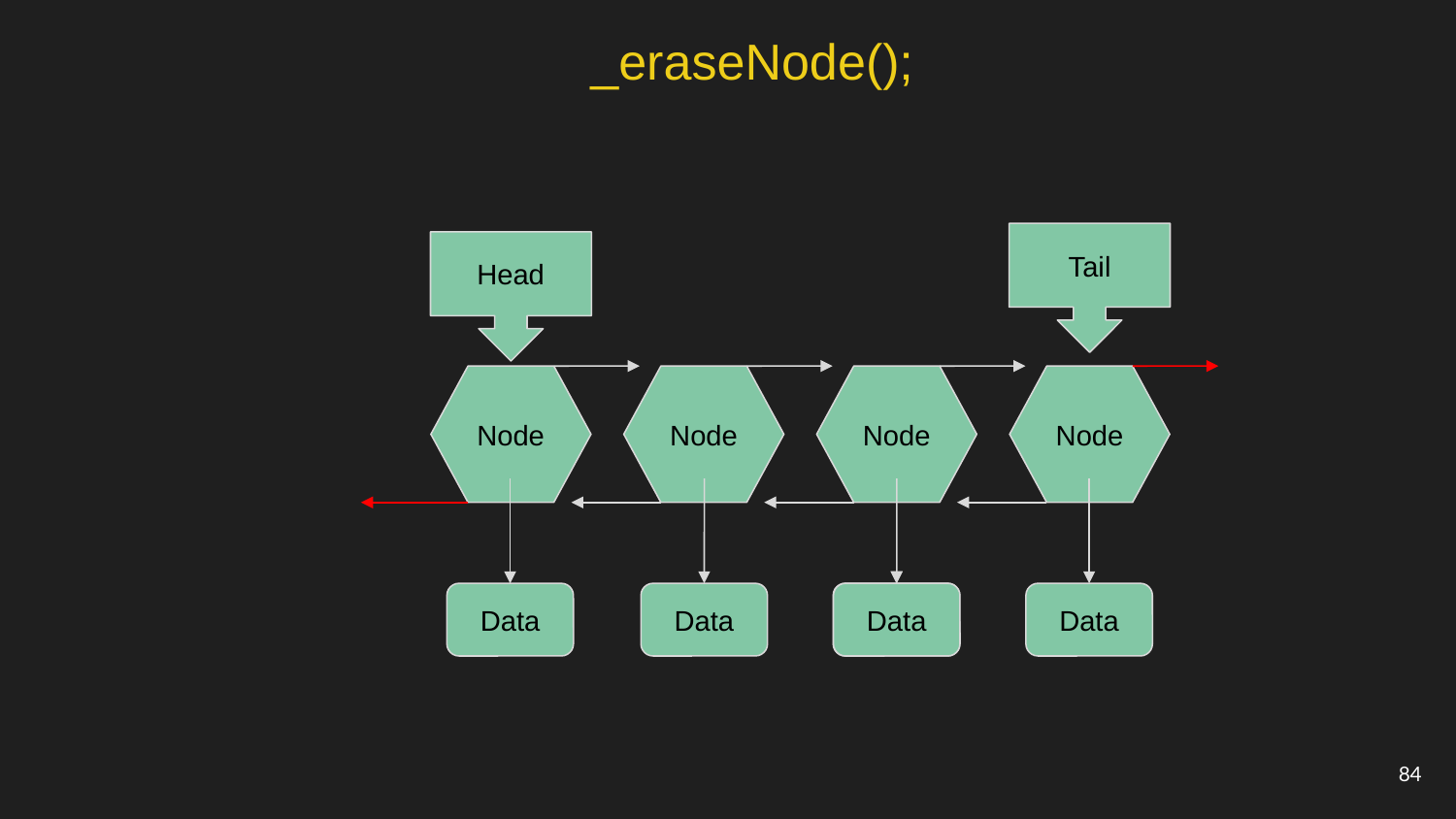

_eraseNode();
Tail
Head
Node
Node
Node
Node
Data
Data
Data
Data
Data
84